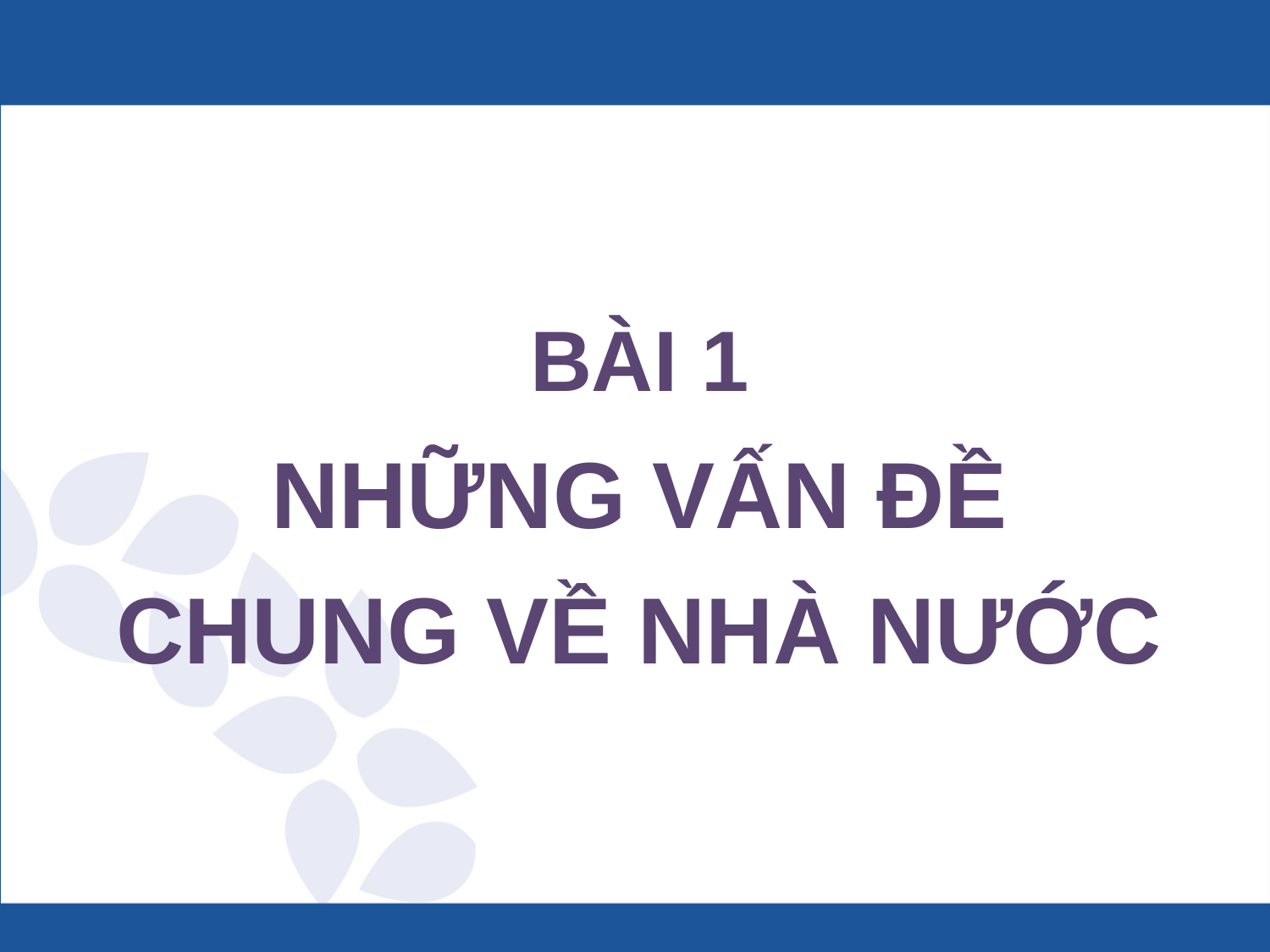

BÀI 1
NHỮNG VẤN ĐỀ CHUNG VỀ NHÀ NƯỚC

4